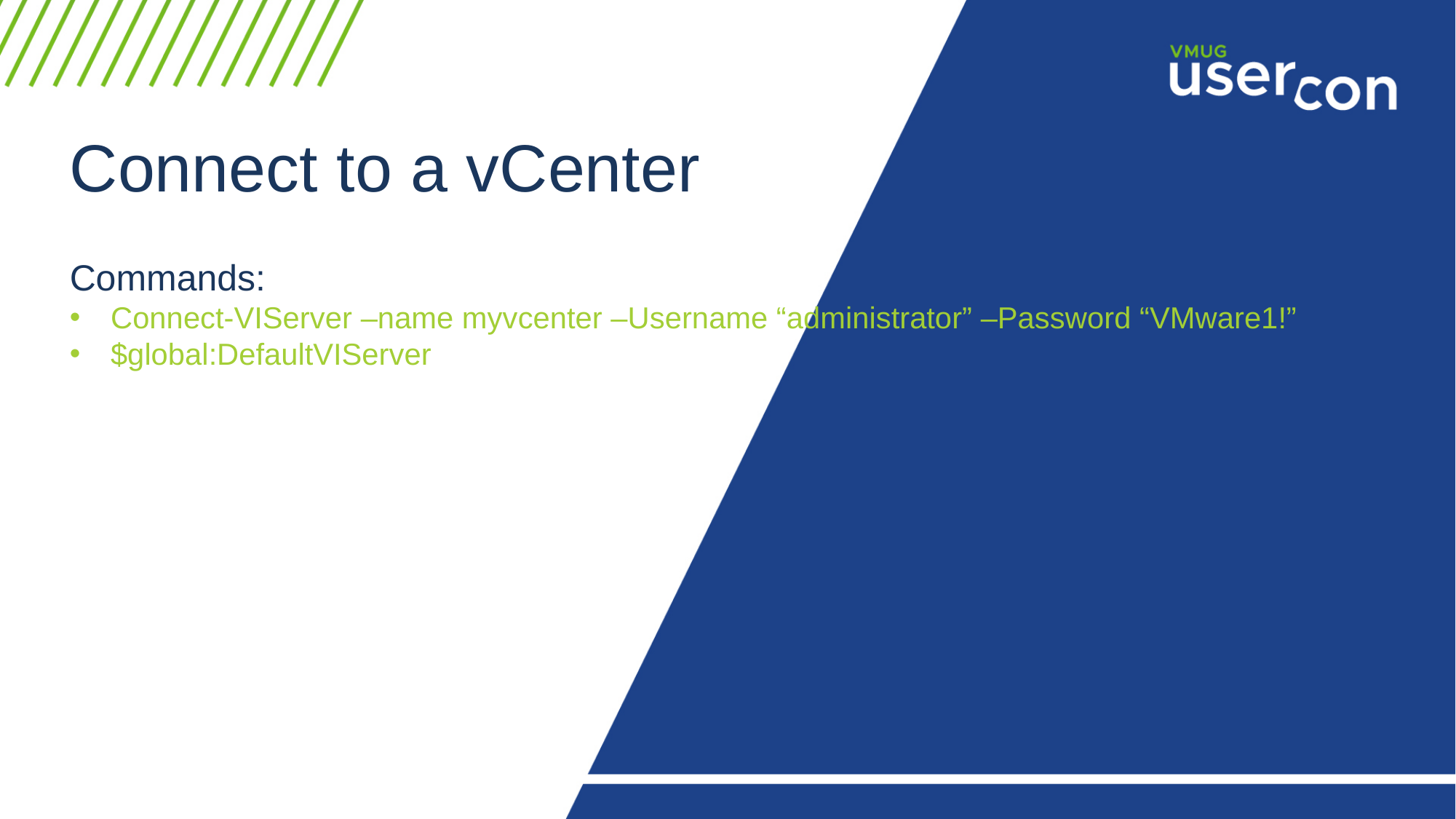

# Connect to a vCenter
Commands:
Connect-VIServer –name myvcenter –Username “administrator” –Password “VMware1!”
$global:DefaultVIServer